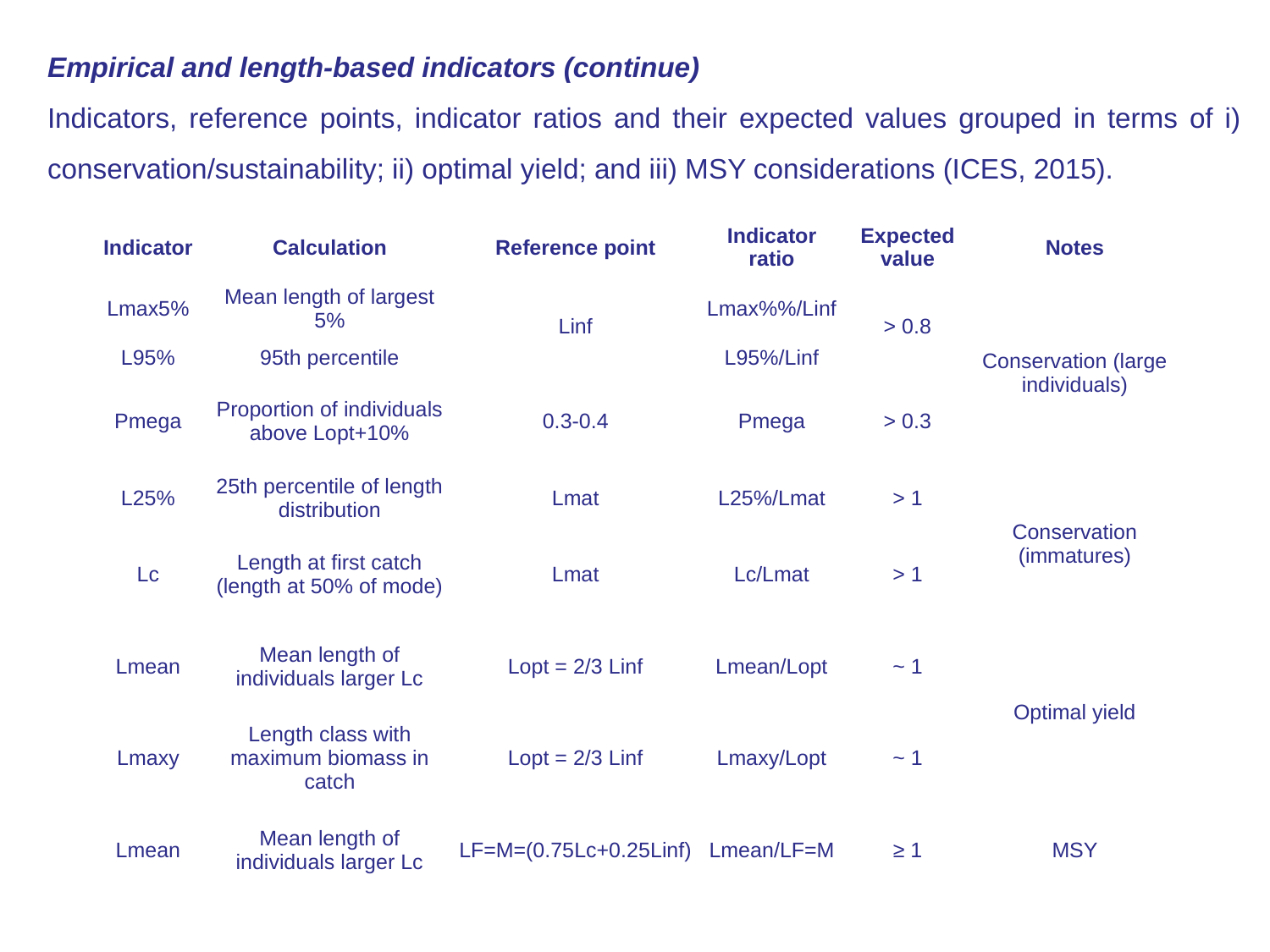

Empirical and length-based indicators (continue)
Indicators, reference points, indicator ratios and their expected values grouped in terms of i) conservation/sustainability; ii) optimal yield; and iii) MSY considerations (ICES, 2015).
| Indicator | Calculation | Reference point | Indicator ratio | Expected value | Notes |
| --- | --- | --- | --- | --- | --- |
| Lmax5% | Mean length of largest 5% | Linf | Lmax%%/Linf | > 0.8 | Conservation (large individuals) |
| L95% | 95th percentile |  | L95%/Linf |  |  |
| Pmega | Proportion of individuals above Lopt+10% | 0.3-0.4 | Pmega | > 0.3 |  |
| L25% | 25th percentile of length distribution | Lmat | L25%/Lmat | > 1 | Conservation (immatures) |
| Lc | Length at first catch (length at 50% of mode) | Lmat | Lc/Lmat | > 1 |  |
| Lmean | Mean length of individuals larger Lc | Lopt = 2/3 Linf | Lmean/Lopt | ~ 1 | Optimal yield |
| Lmaxy | Length class with maximum biomass in catch | Lopt = 2/3 Linf | Lmaxy/Lopt | ~ 1 |  |
| Lmean | Mean length of individuals larger Lc | LF=M=(0.75Lc+0.25Linf) | Lmean/LF=M | ≥ 1 | MSY |